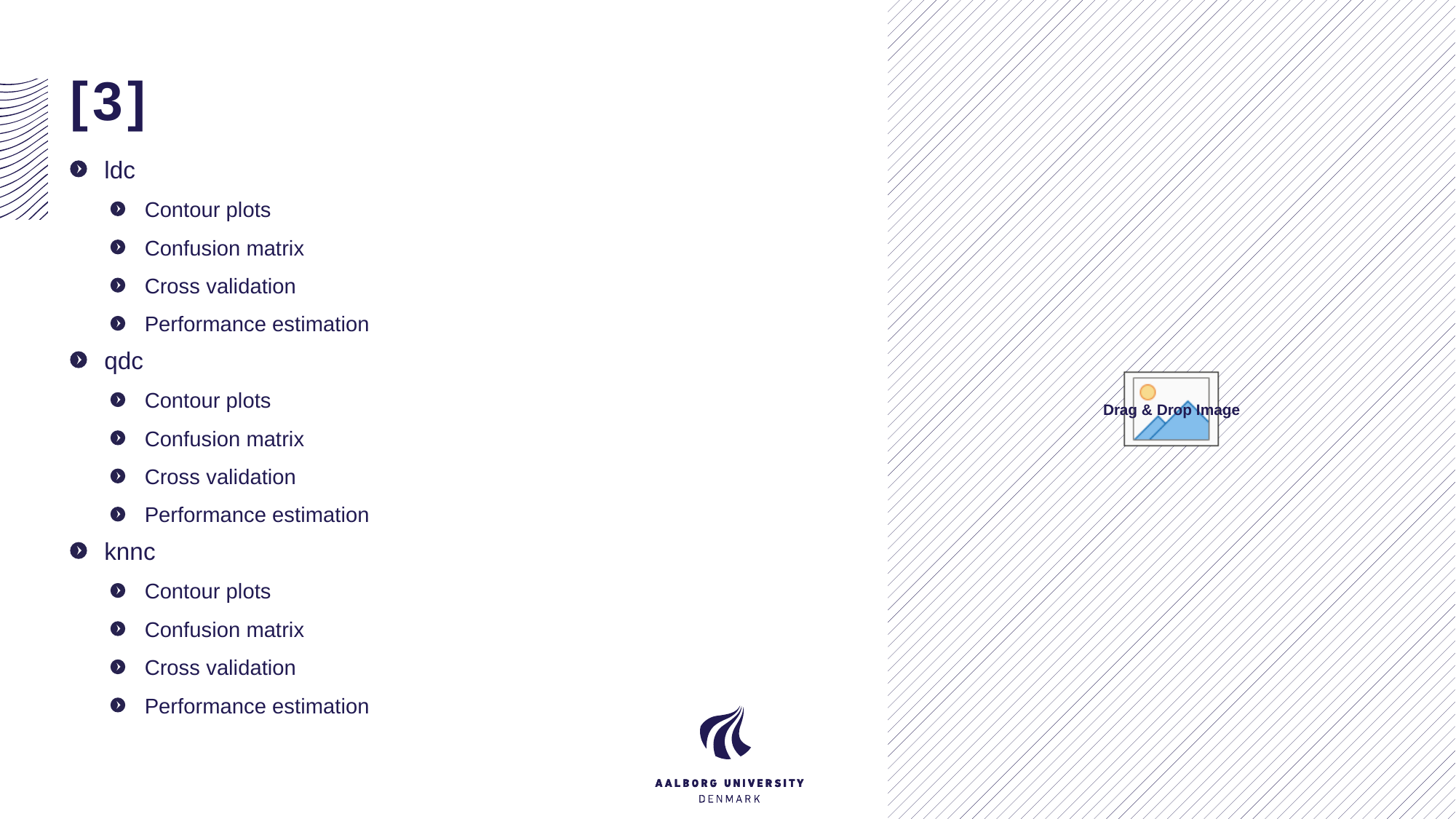

# [3]
ldc
Contour plots
Confusion matrix
Cross validation
Performance estimation
qdc
Contour plots
Confusion matrix
Cross validation
Performance estimation
knnc
Contour plots
Confusion matrix
Cross validation
Performance estimation